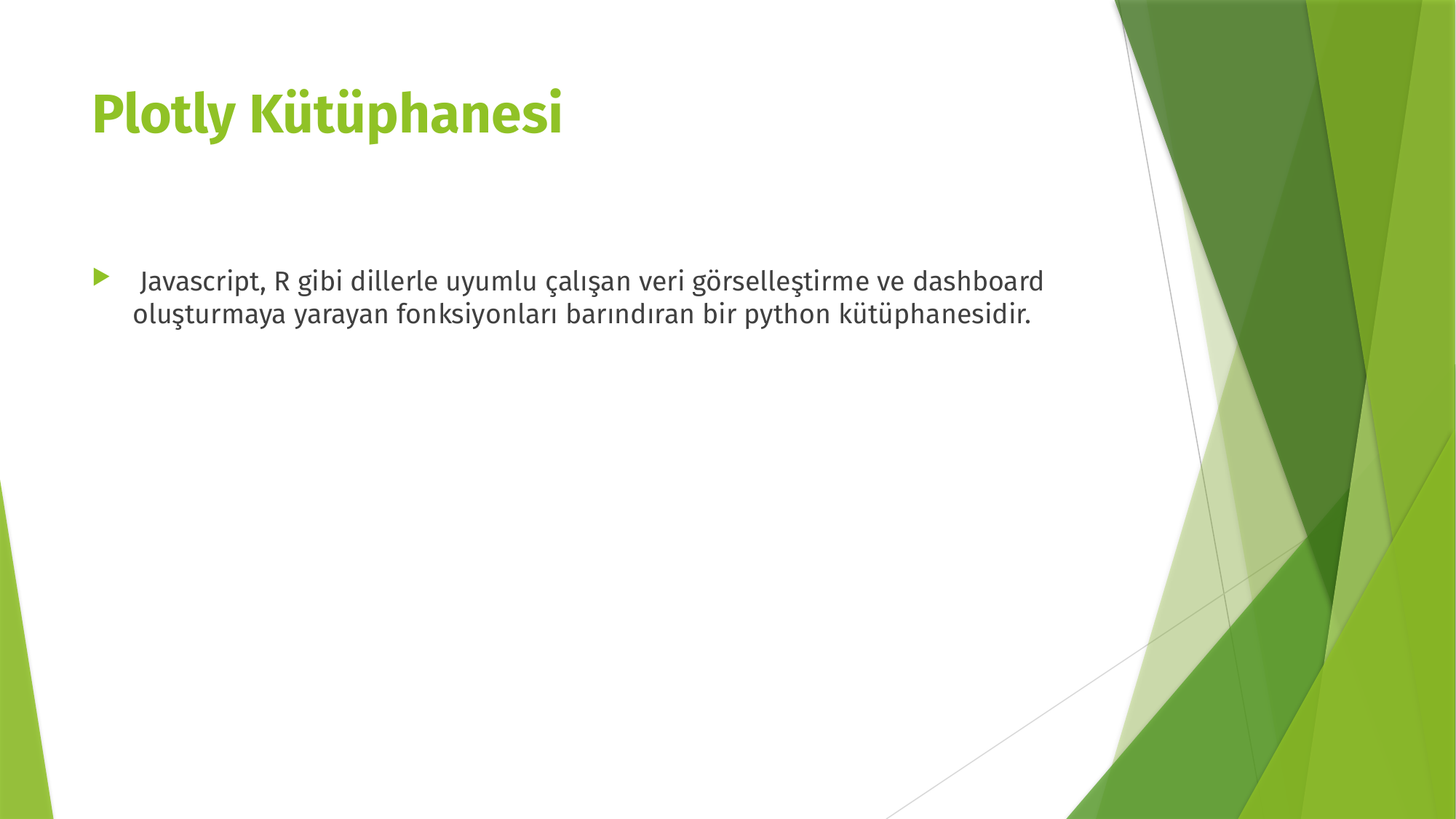

# Plotly Kütüphanesi
 Javascript, R gibi dillerle uyumlu çalışan veri görselleştirme ve dashboard oluşturmaya yarayan fonksiyonları barındıran bir python kütüphanesidir.